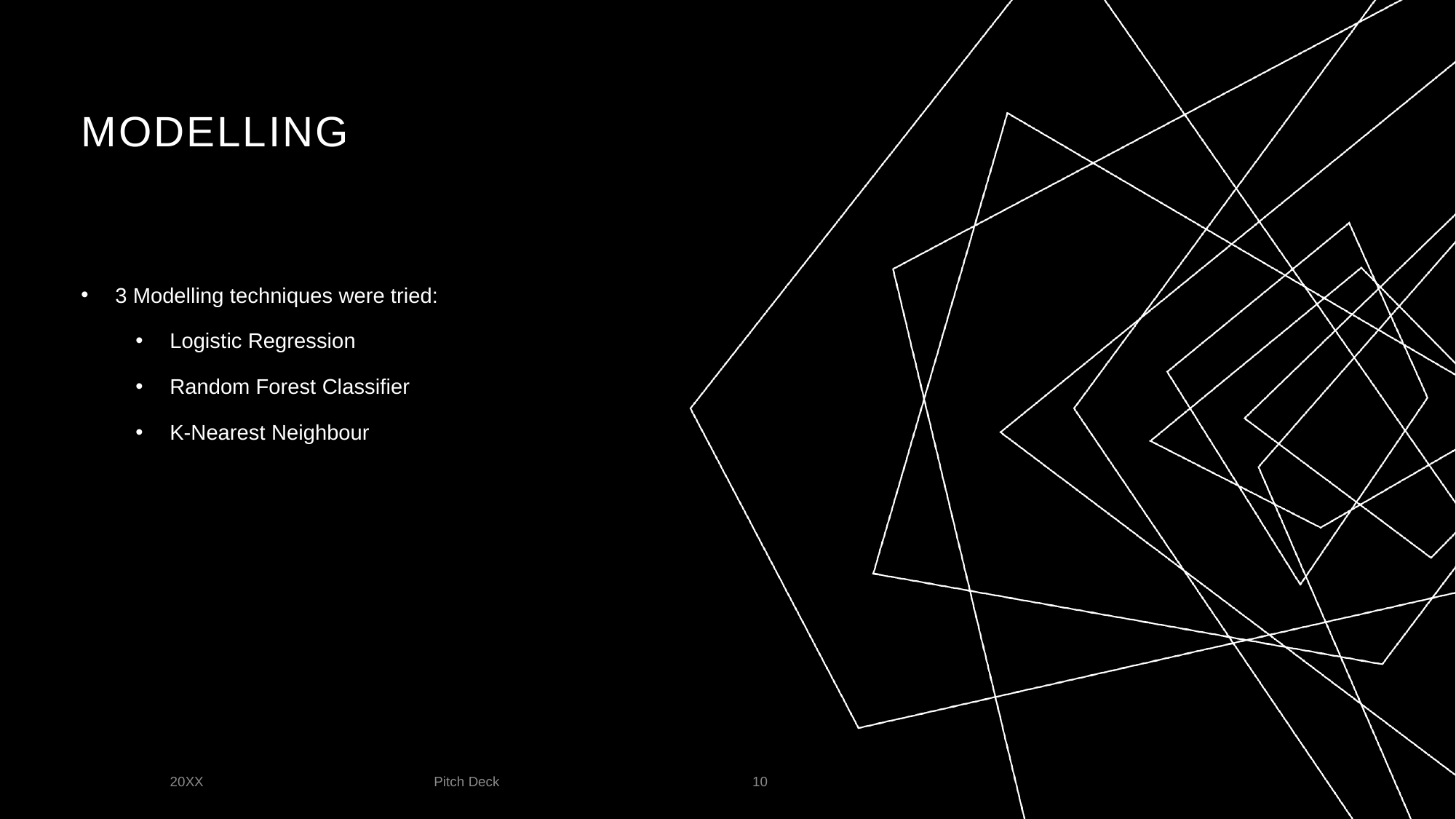

# modelling
3 Modelling techniques were tried:
Logistic Regression
Random Forest Classifier
K-Nearest Neighbour

Pitch Deck
20XX
10